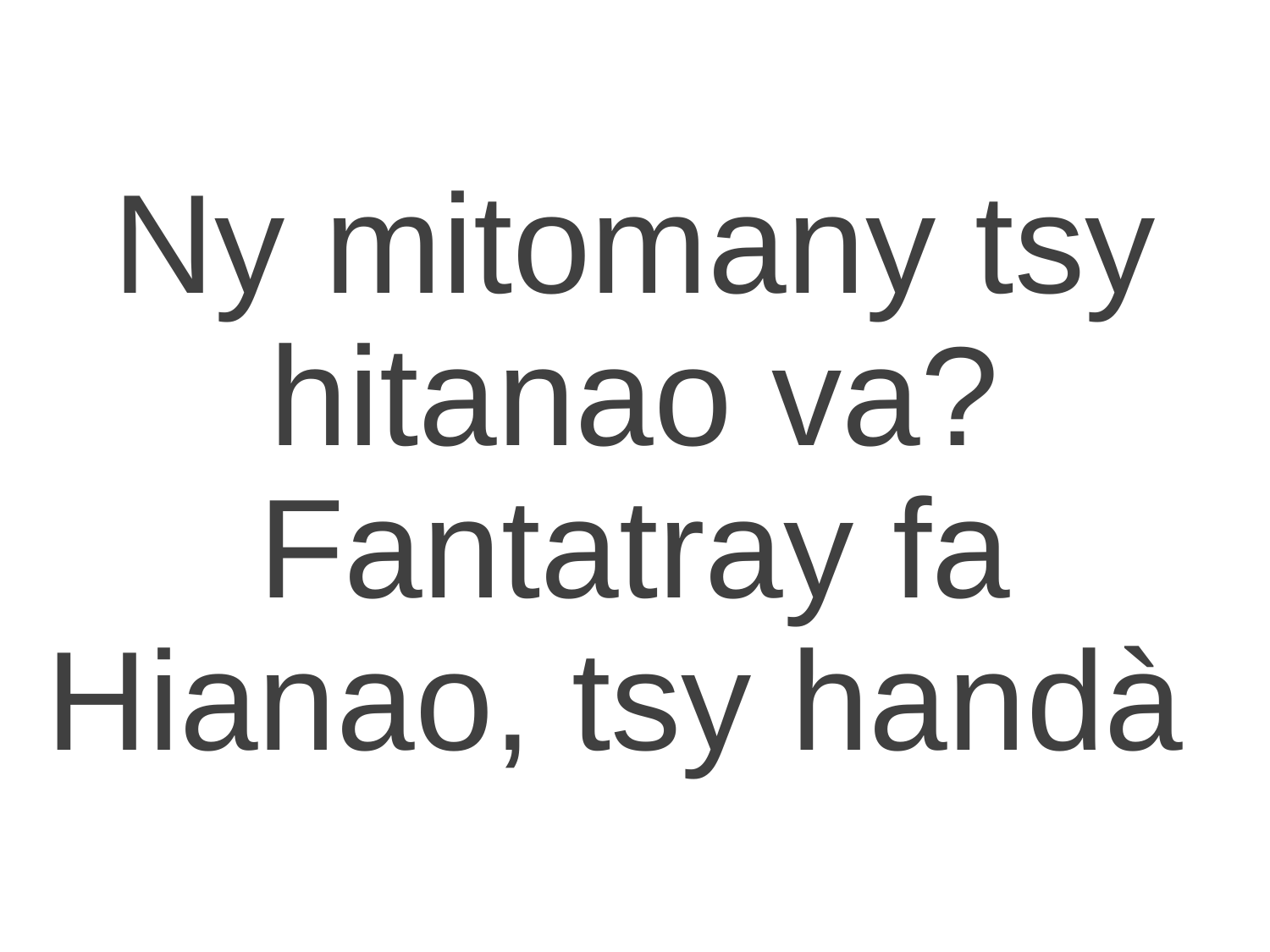

Ny mitomany tsy hitanao va?
Fantatray fa Hianao, tsy handà